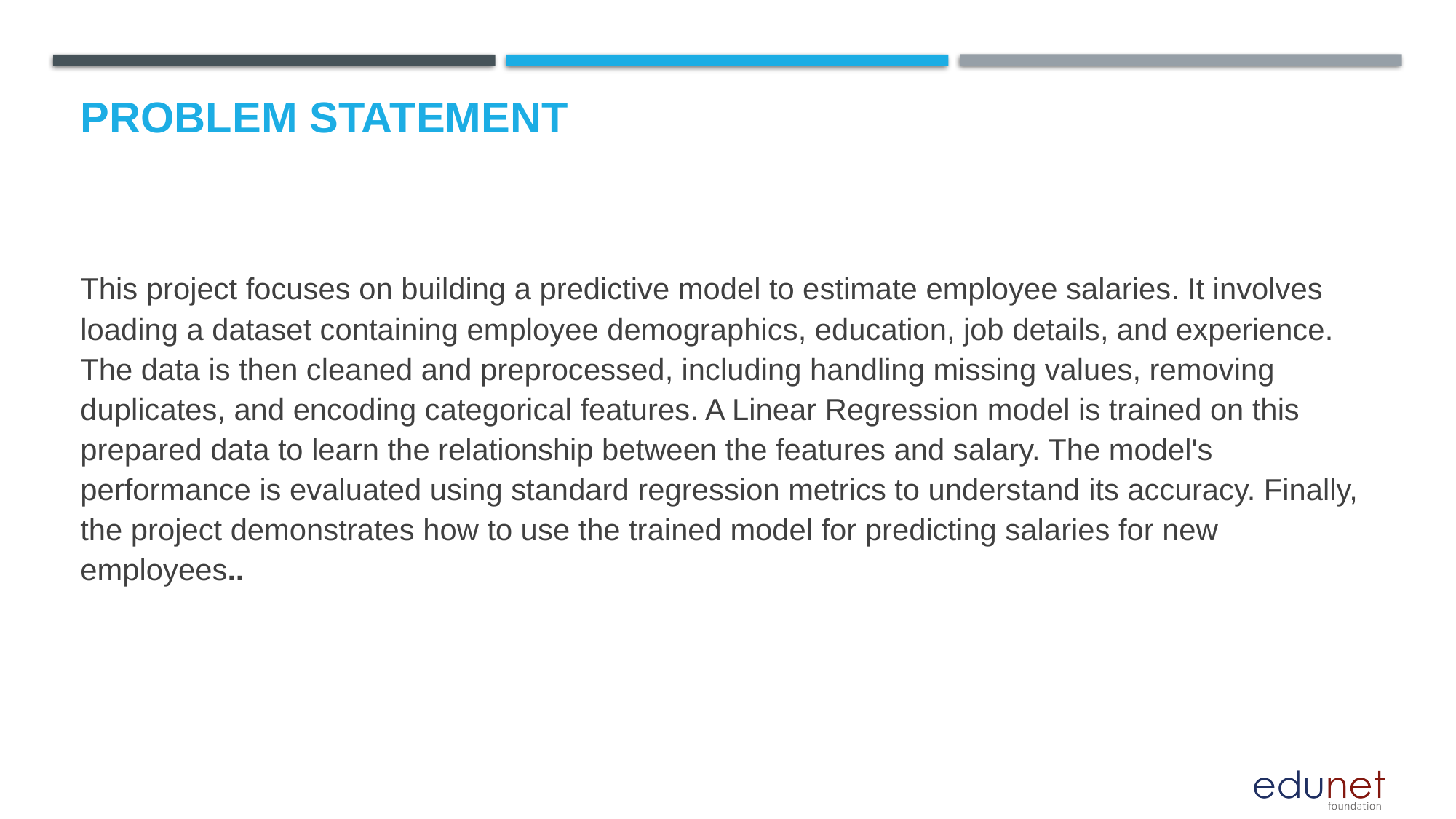

# Problem Statement
This project focuses on building a predictive model to estimate employee salaries. It involves loading a dataset containing employee demographics, education, job details, and experience. The data is then cleaned and preprocessed, including handling missing values, removing duplicates, and encoding categorical features. A Linear Regression model is trained on this prepared data to learn the relationship between the features and salary. The model's performance is evaluated using standard regression metrics to understand its accuracy. Finally, the project demonstrates how to use the trained model for predicting salaries for new employees..